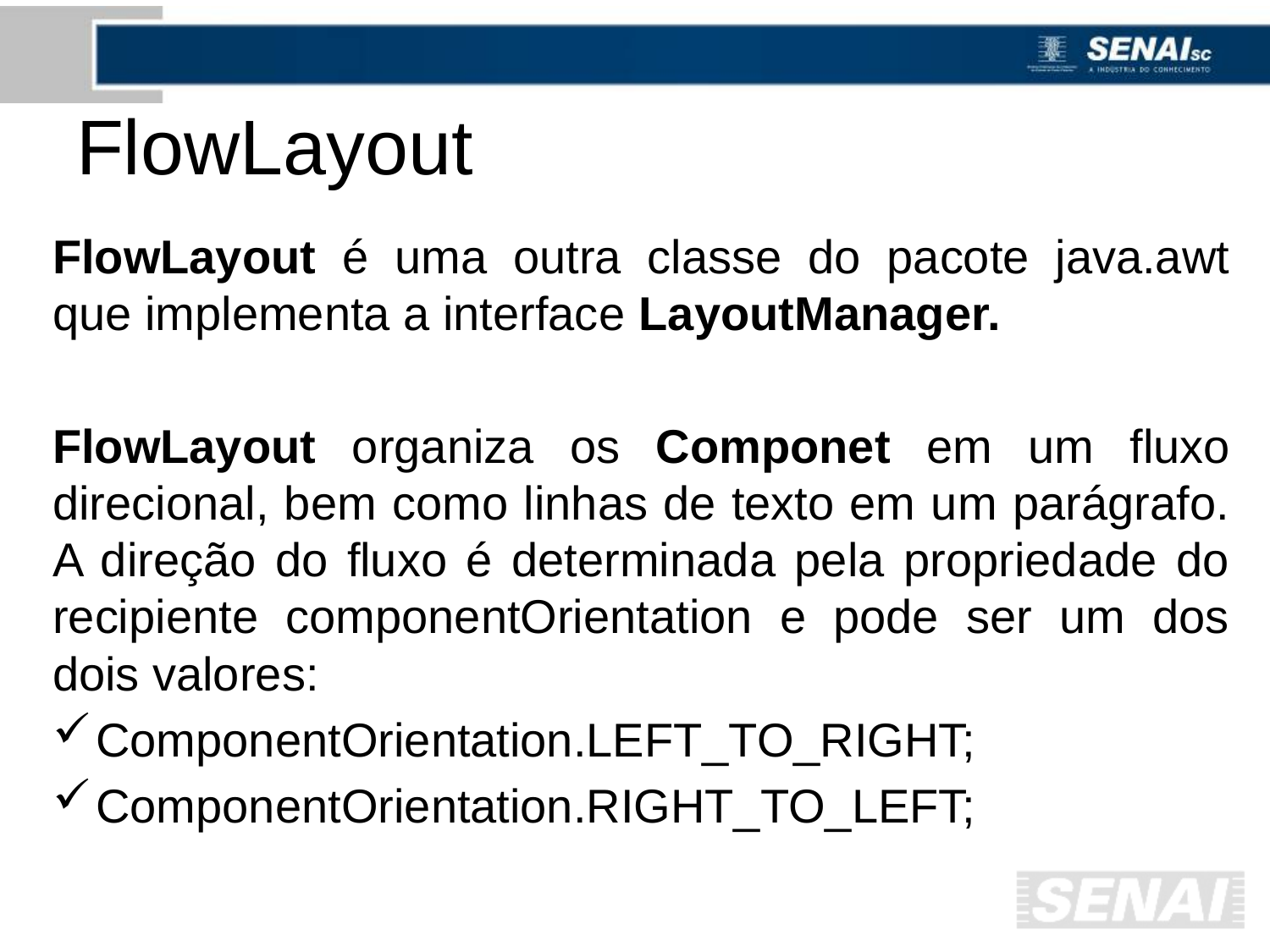

# FlowLayout
FlowLayout é uma outra classe do pacote java.awt que implementa a interface LayoutManager.

FlowLayout organiza os Componet em um fluxo direcional, bem como linhas de texto em um parágrafo. A direção do fluxo é determinada pela propriedade do recipiente componentOrientation e pode ser um dos dois valores:
ComponentOrientation.LEFT_TO_RIGHT;
ComponentOrientation.RIGHT_TO_LEFT;